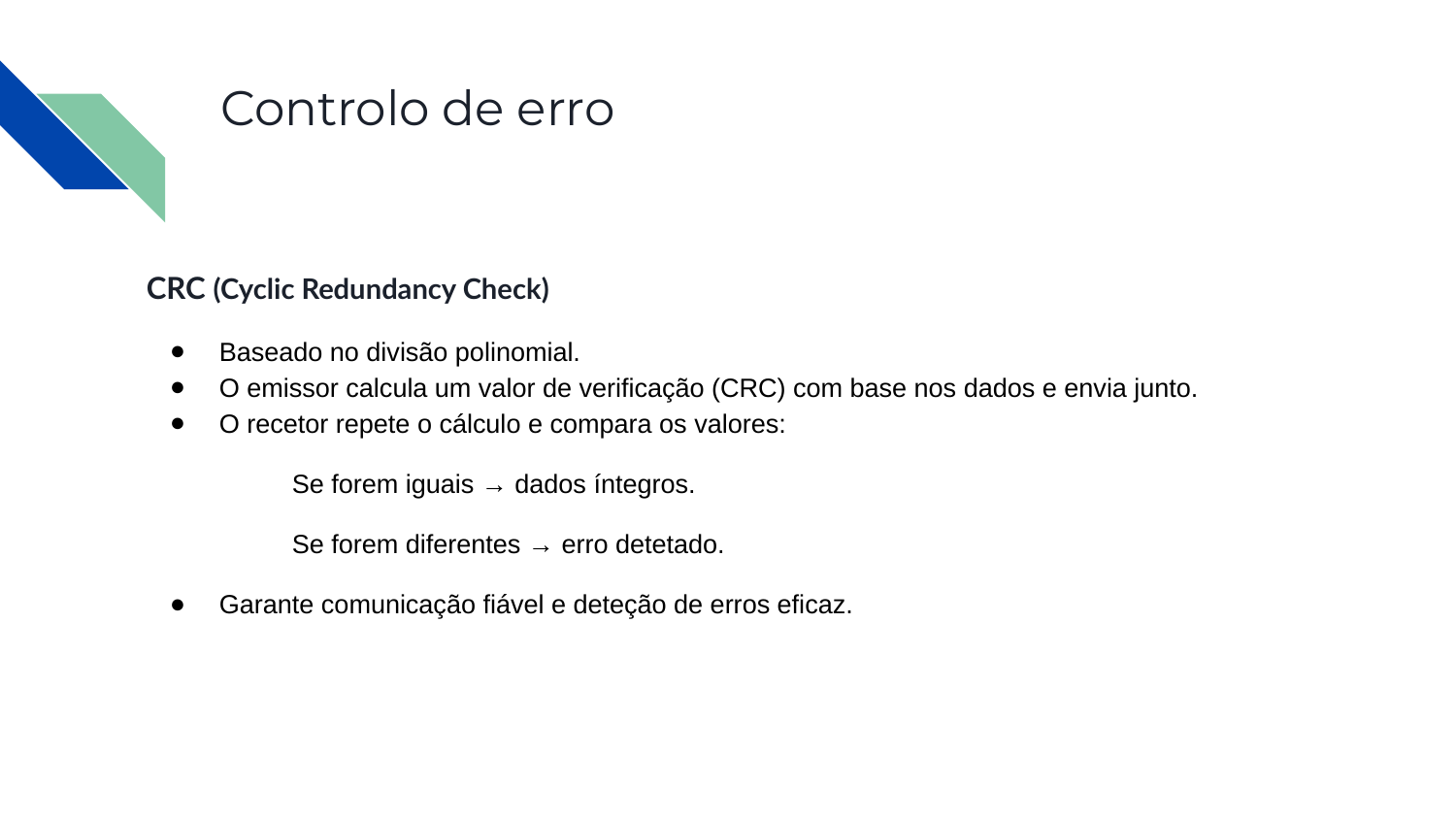

# Controlo de erro
CRC (Cyclic Redundancy Check)
Baseado no divisão polinomial.
O emissor calcula um valor de verificação (CRC) com base nos dados e envia junto.
O recetor repete o cálculo e compara os valores:
Se forem iguais → dados íntegros.
Se forem diferentes → erro detetado.
Garante comunicação fiável e deteção de erros eficaz.